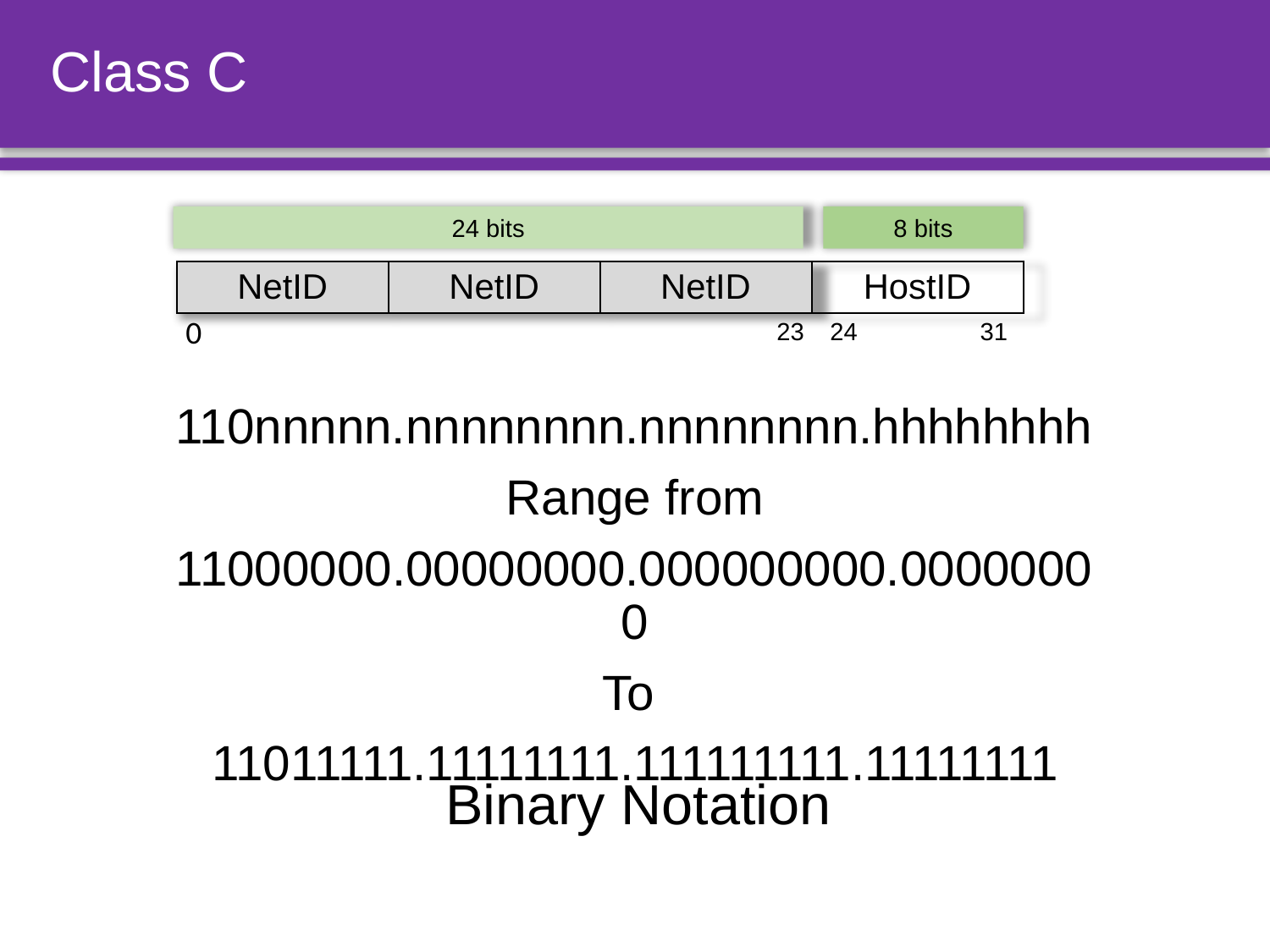

# Class C
24 bits
8 bits
| NetID | NetID | NetID | HostID |
| --- | --- | --- | --- |
31
23
24
0
110nnnnn.nnnnnnnn.nnnnnnnn.hhhhhhhh
Range from
11000000.00000000.000000000.00000000
To
11011111.11111111.111111111.11111111

Binary Notation